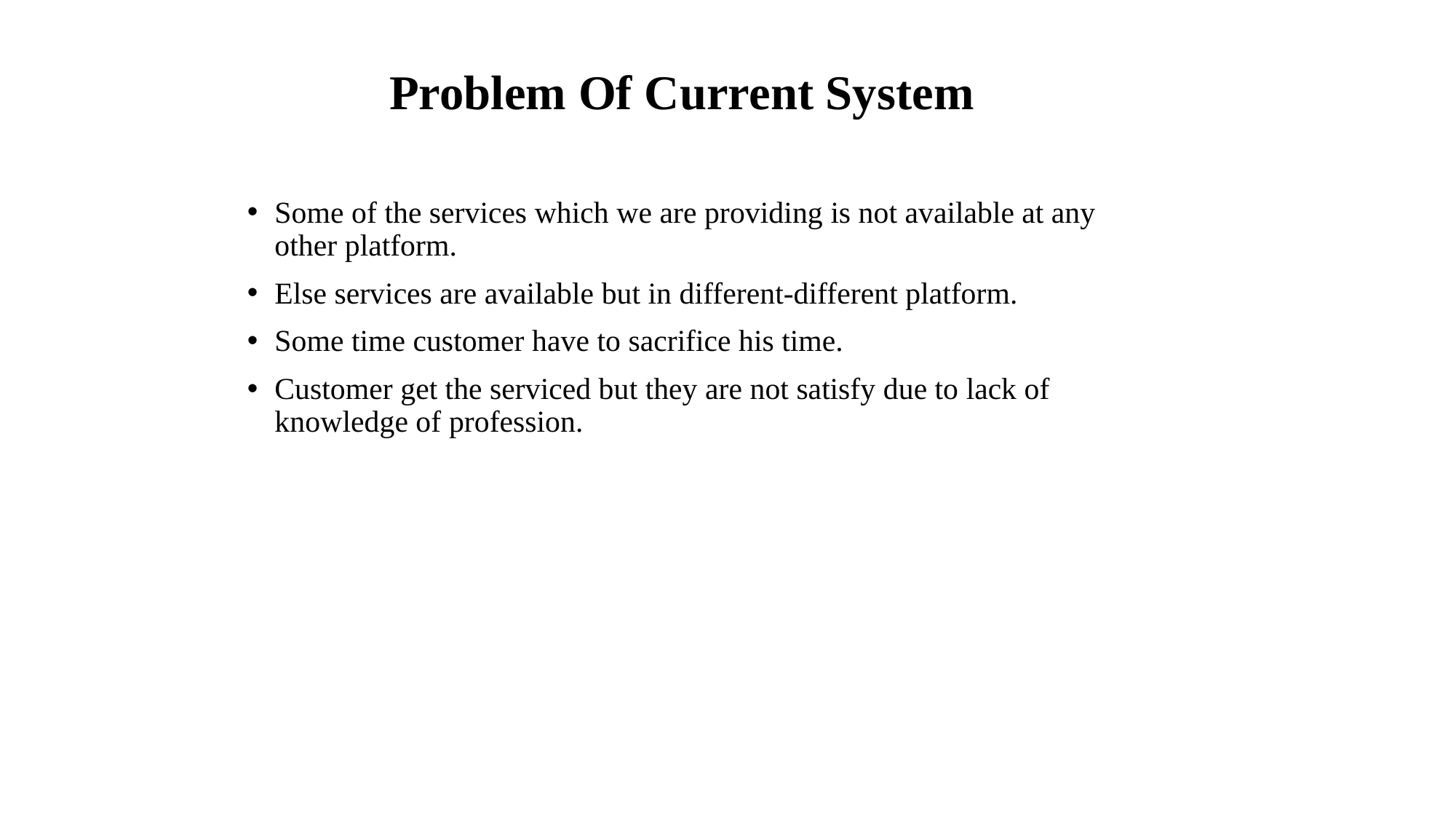

# Problem Of Current System
Some of the services which we are providing is not available at any other platform.
Else services are available but in different-different platform.
Some time customer have to sacrifice his time.
Customer get the serviced but they are not satisfy due to lack of knowledge of profession.